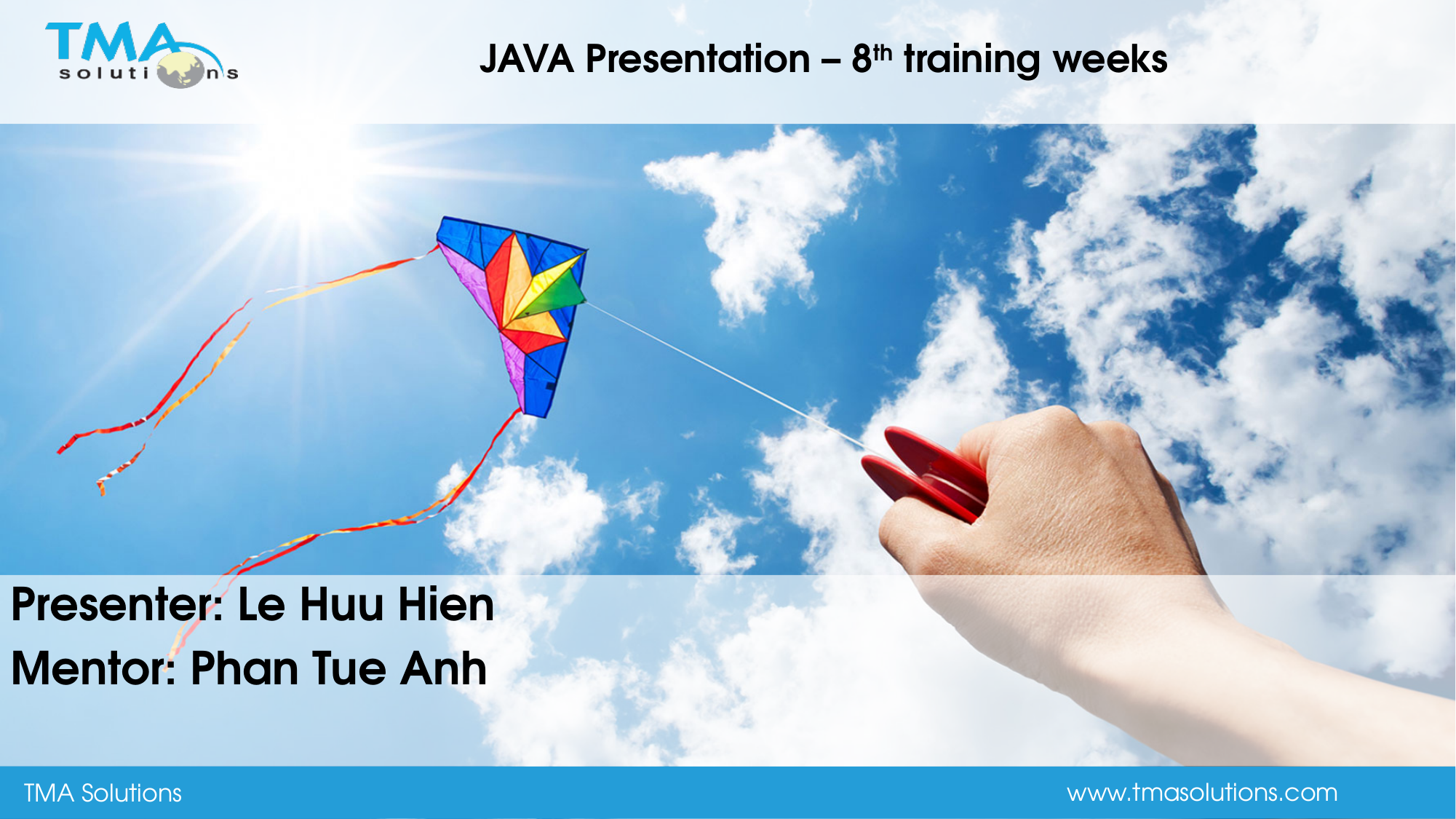

JAVA Presentation – 8th training weeks

Presenter: Le Huu Hien
Mentor: Phan Tue Anh